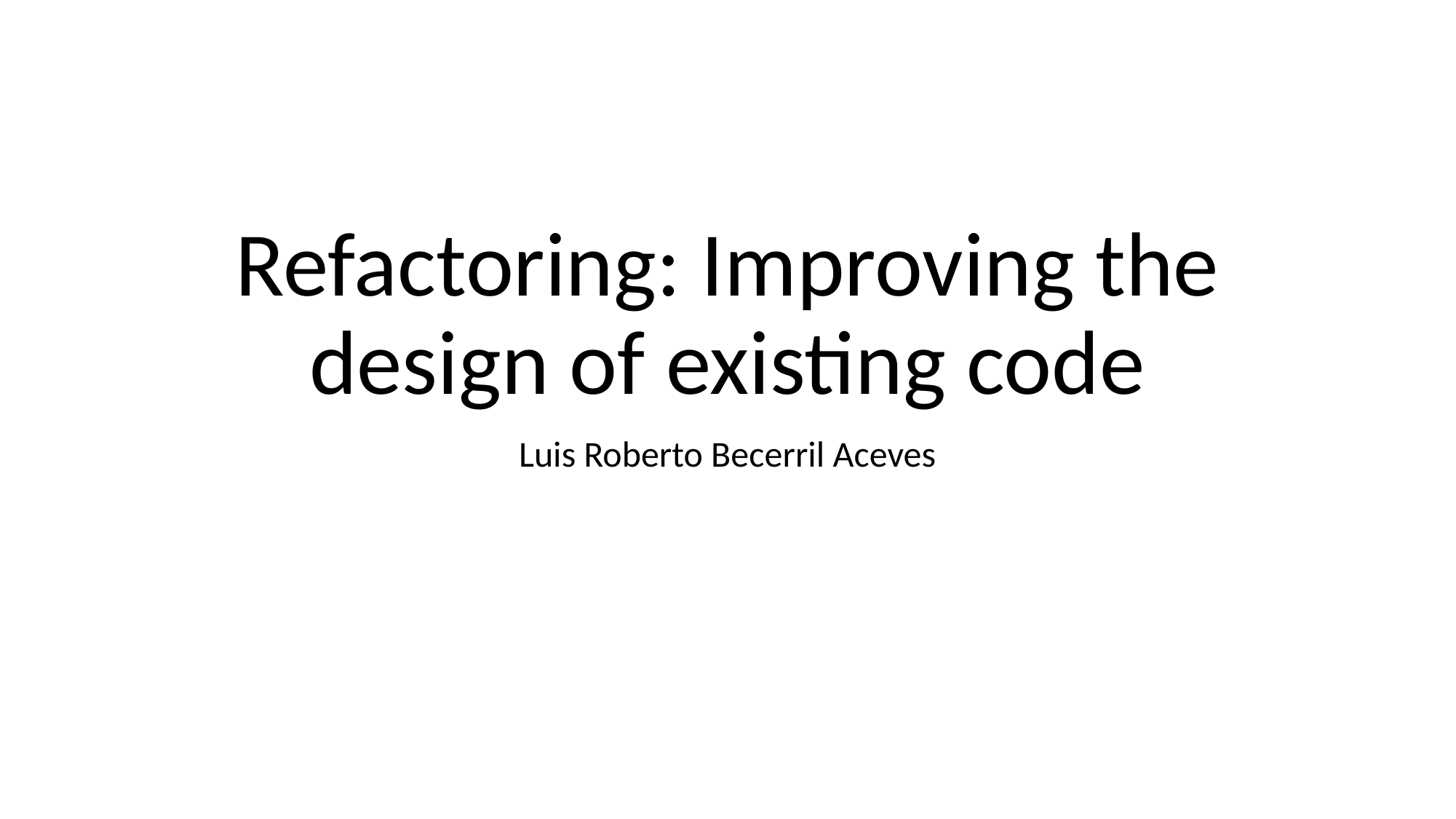

# Refactoring: Improving the design of existing code
Luis Roberto Becerril Aceves